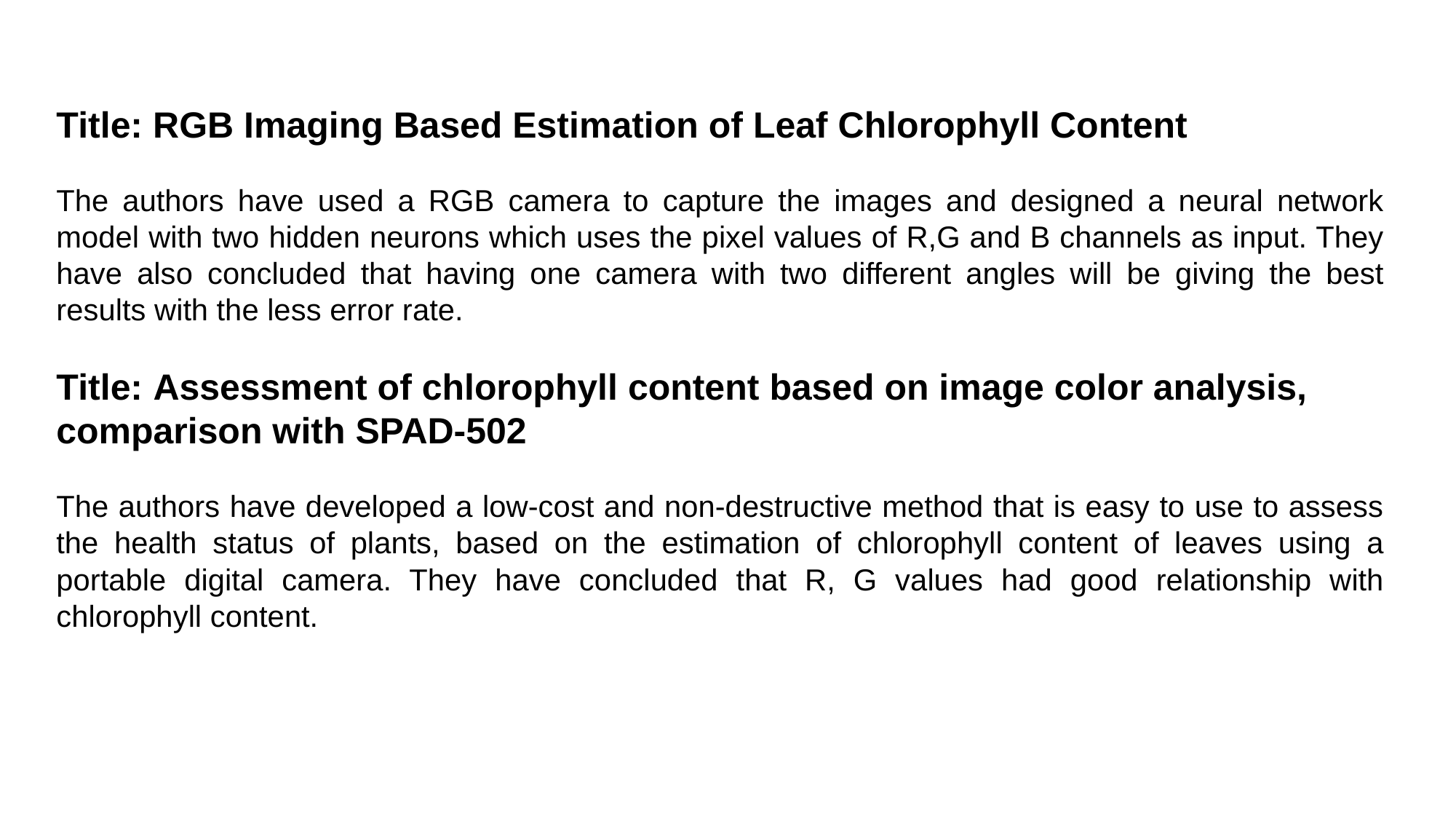

Title: RGB Imaging Based Estimation of Leaf Chlorophyll Content

The authors have used a RGB camera to capture the images and designed a neural network model with two hidden neurons which uses the pixel values of R,G and B channels as input. They have also concluded that having one camera with two different angles will be giving the best results with the less error rate.

Title: Assessment of chlorophyll content based on image color analysis, comparison with SPAD-502

The authors have developed a low-cost and non-destructive method that is easy to use to assess the health status of plants, based on the estimation of chlorophyll content of leaves using a portable digital camera. They have concluded that R, G values had good relationship with chlorophyll content.